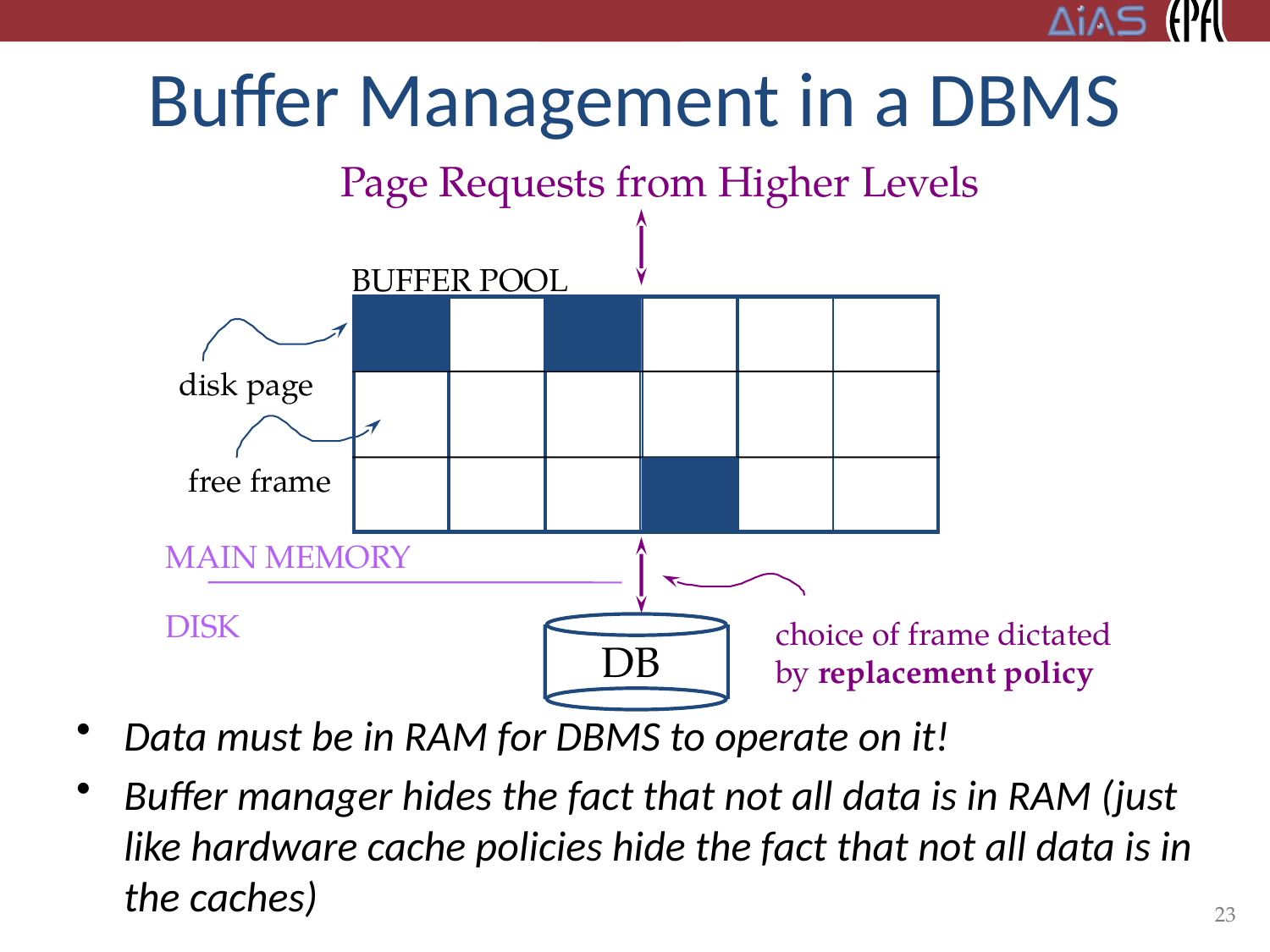

23
# Buffer Management in a DBMS
Page Requests from Higher Levels

Data must be in RAM for DBMS to operate on it!
Buffer manager hides the fact that not all data is in RAM (just like hardware cache policies hide the fact that not all data is in the caches)

BUFFER POOL

disk page

free frame
MAIN MEMORY

DISK
choice of frame dictated
by replacement policy

DB